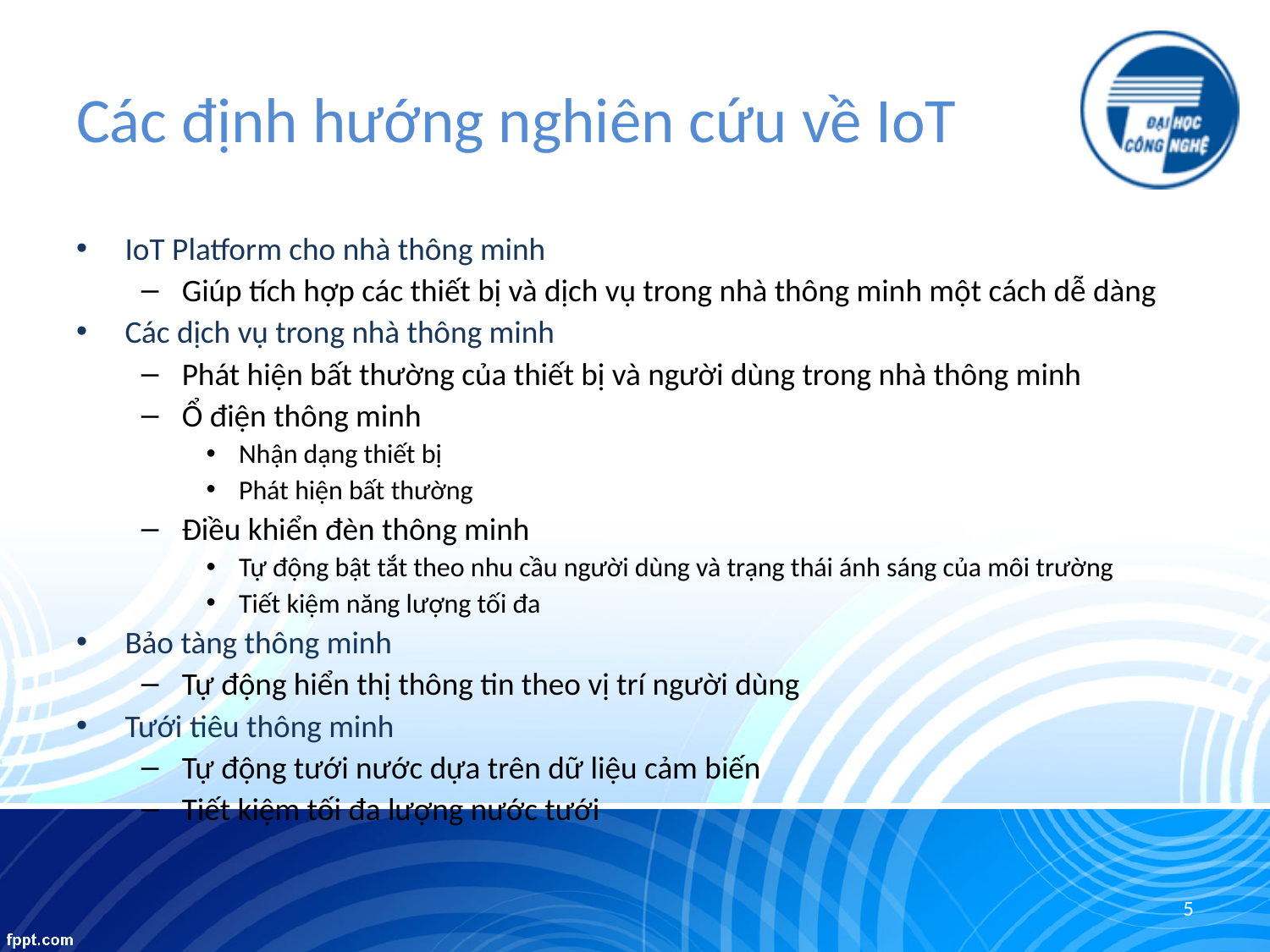

# Các định hướng nghiên cứu về IoT
IoT Platform cho nhà thông minh
Giúp tích hợp các thiết bị và dịch vụ trong nhà thông minh một cách dễ dàng
Các dịch vụ trong nhà thông minh
Phát hiện bất thường của thiết bị và người dùng trong nhà thông minh
Ổ điện thông minh
Nhận dạng thiết bị
Phát hiện bất thường
Điều khiển đèn thông minh
Tự động bật tắt theo nhu cầu người dùng và trạng thái ánh sáng của môi trường
Tiết kiệm năng lượng tối đa
Bảo tàng thông minh
Tự động hiển thị thông tin theo vị trí người dùng
Tưới tiêu thông minh
Tự động tưới nước dựa trên dữ liệu cảm biến
Tiết kiệm tối đa lượng nước tưới

5